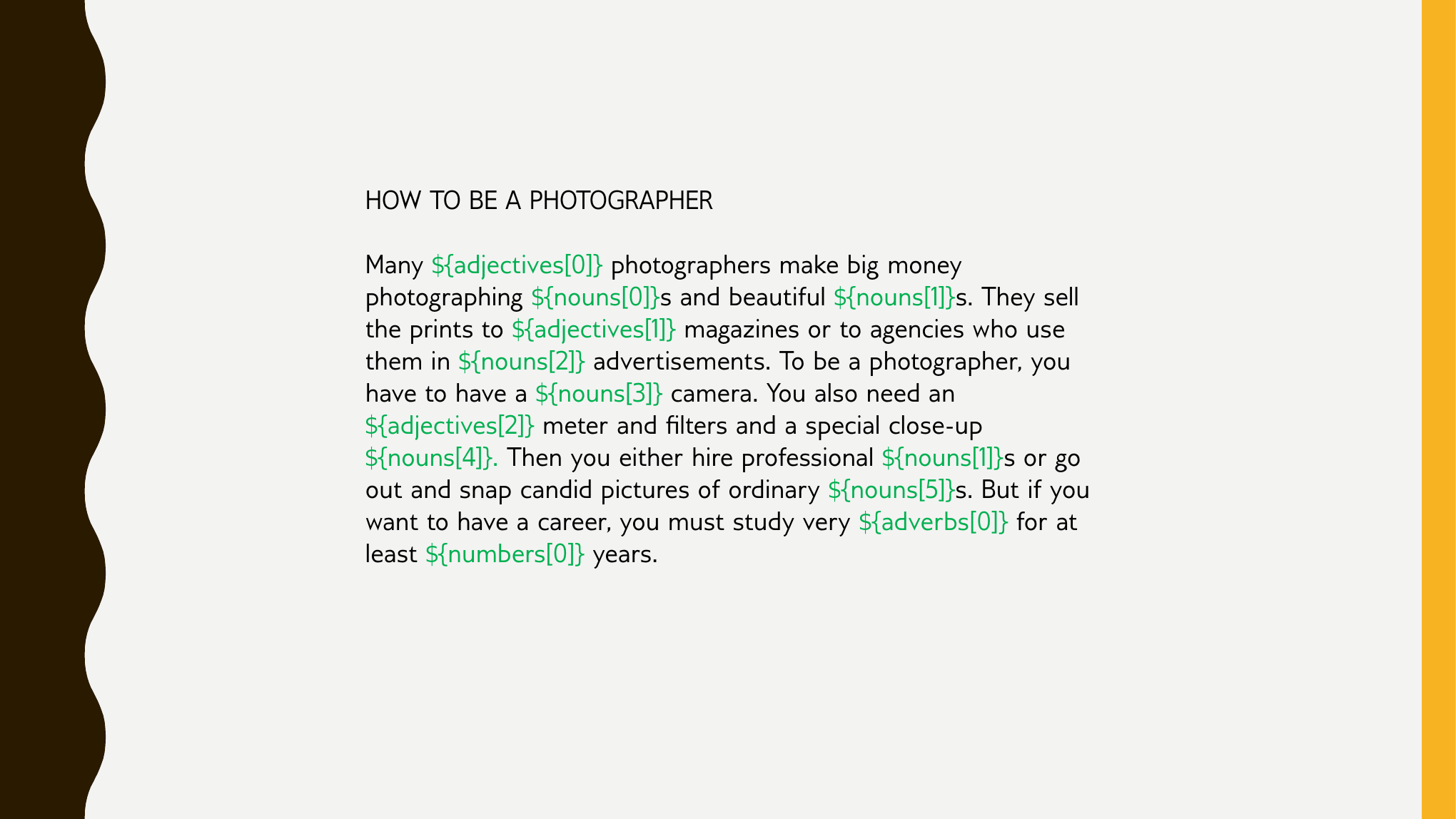

HOW TO BE A PHOTOGRAPHER

Many ${adjectives[0]} photographers make big money
photographing ${nouns[0]}s and beautiful ${nouns[1]}s. They sell
the prints to ${adjectives[1]} magazines or to agencies who use
them in ${nouns[2]} advertisements. To be a photographer, you
have to have a ${nouns[3]} camera. You also need an
${adjectives[2]} meter and filters and a special close-up
${nouns[4]}. Then you either hire professional ${nouns[1]}s or go
out and snap candid pictures of ordinary ${nouns[5]}s. But if you
want to have a career, you must study very ${adverbs[0]} for at
least ${numbers[0]} years.